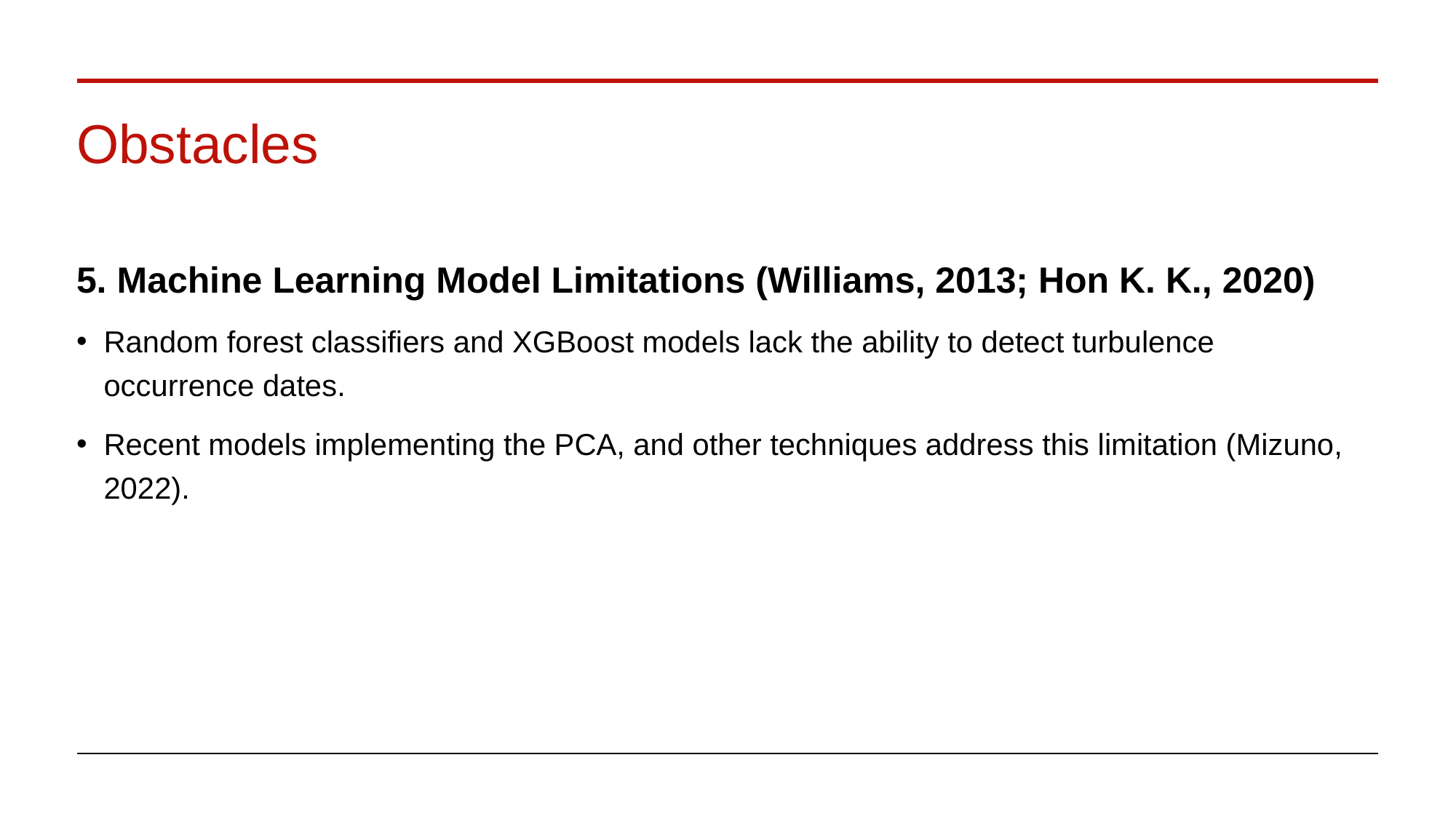

# Obstacles
5. Machine Learning Model Limitations (Williams, 2013; Hon K. K., 2020)
Random forest classifiers and XGBoost models lack the ability to detect turbulence occurrence dates.
Recent models implementing the PCA, and other techniques address this limitation (Mizuno, 2022).